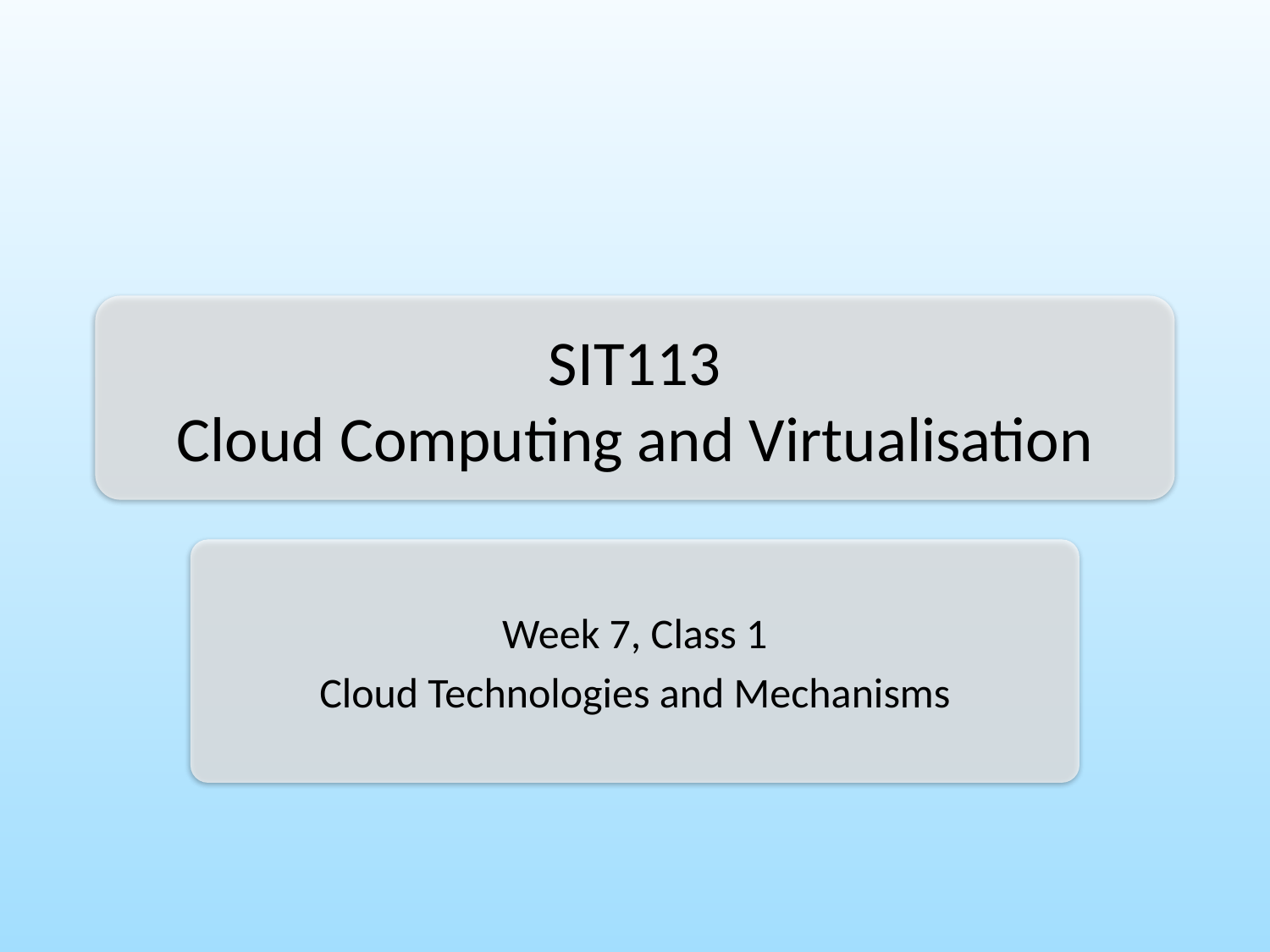

# SIT113 Cloud Computing and Virtualisation
Week 7, Class 1
Cloud Technologies and Mechanisms